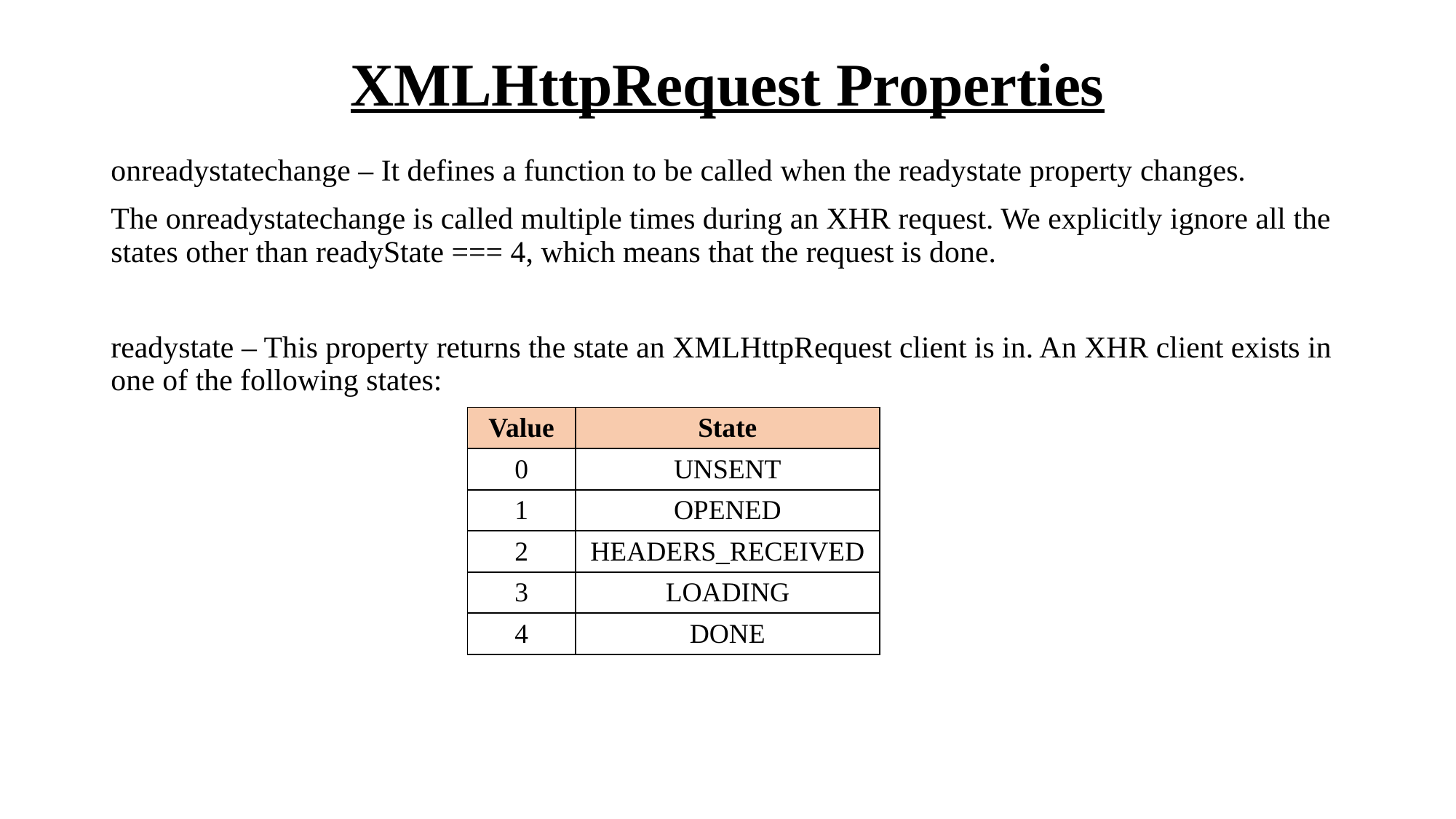

# XMLHttpRequest Properties
onreadystatechange – It defines a function to be called when the readystate property changes.
The onreadystatechange is called multiple times during an XHR request. We explicitly ignore all the states other than readyState === 4, which means that the request is done.

readystate – This property returns the state an XMLHttpRequest client is in. An XHR client exists in one of the following states:

| Value | State |
| --- | --- |
| 0 | UNSENT |
| 1 | OPENED |
| 2 | HEADERS\_RECEIVED |
| 3 | LOADING |
| 4 | DONE |